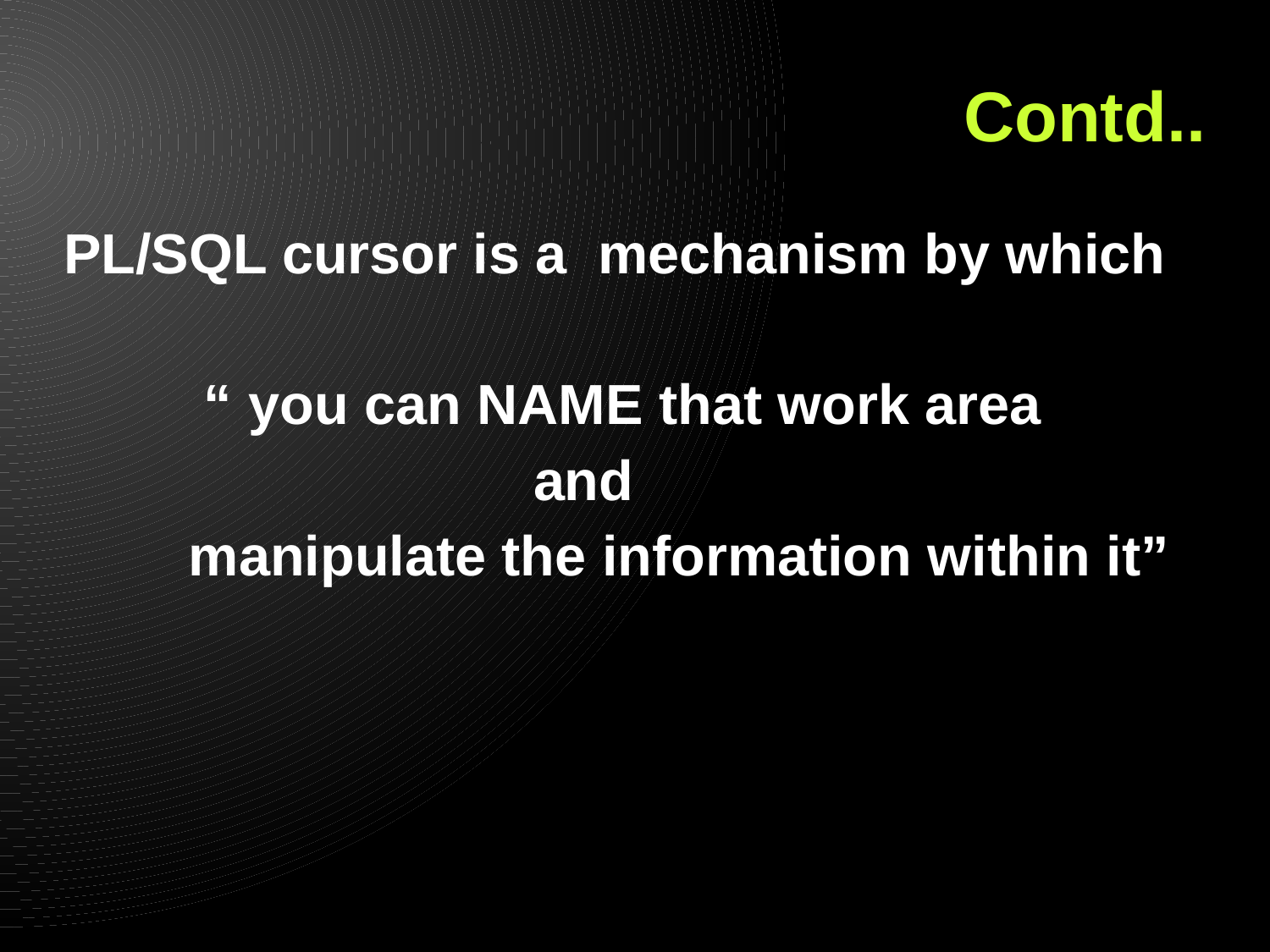

Contd..
PL/SQL cursor is a  mechanism by which

         “ you can NAME that work area
                              and
        manipulate the information within it”